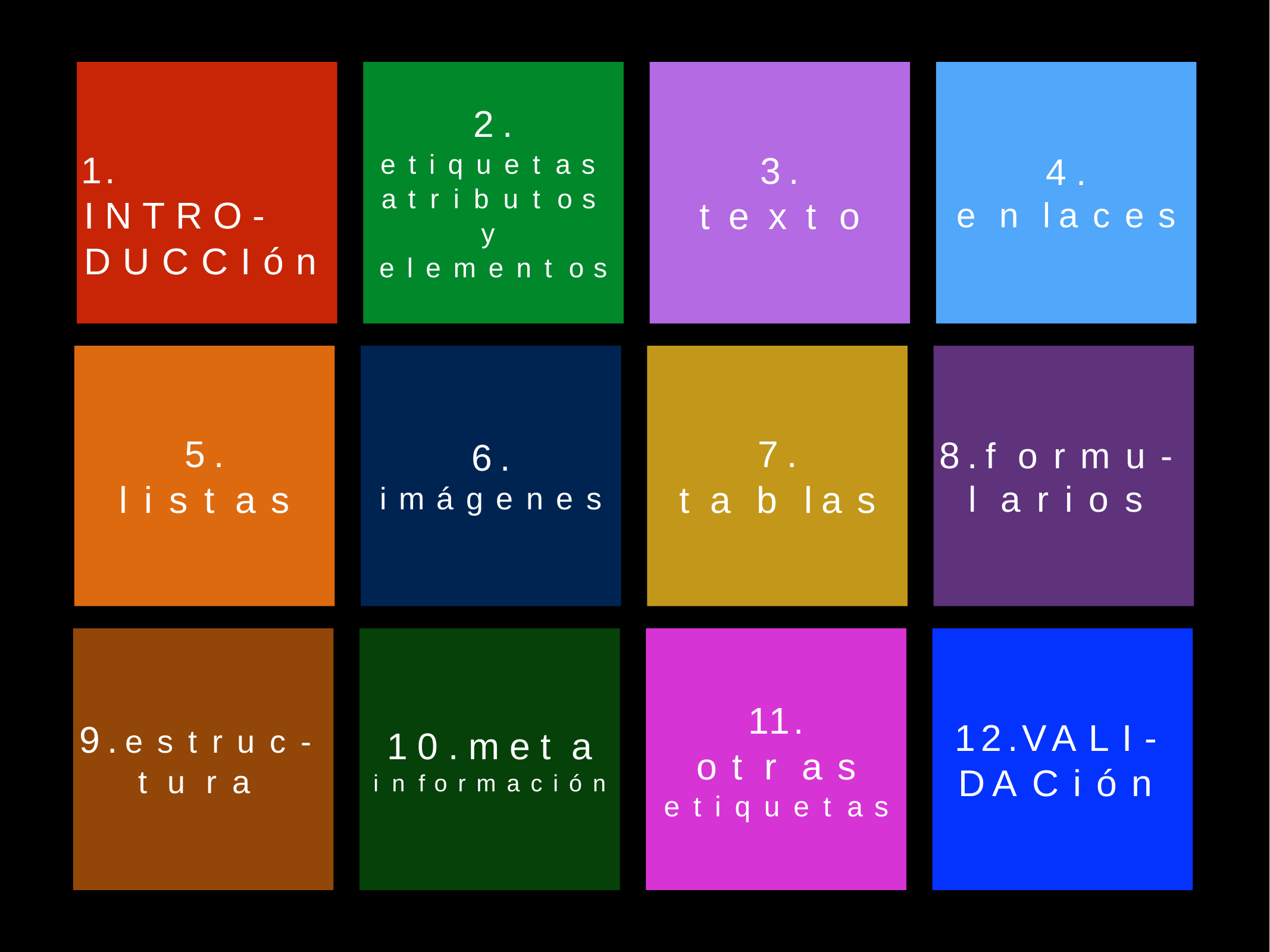

2.
etiquetas atributos y elementos
1.	INTRO- DUCCIón
3.
texto
4.
enlaces

5.
listas
7.
tablas
8.formu- larios
6.
imágenes

11.
otras
etiquetas
12.VALI-
DACión
9.estruc- tura
10.meta
información